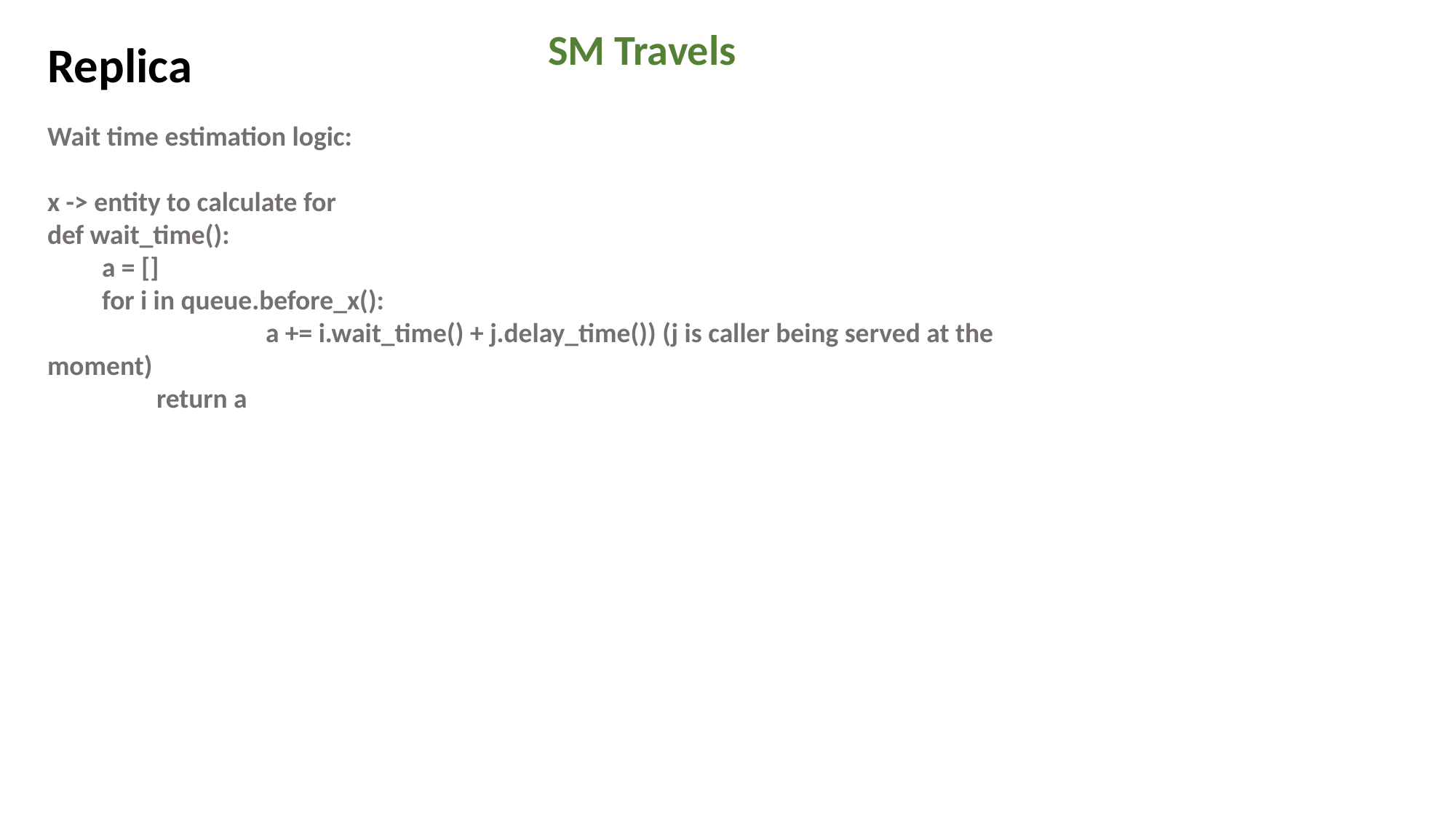

SM Travels
# Replica
Wait time estimation logic:

x -> entity to calculate for
def wait_time():
a = []
for i in queue.before_x():
		a += i.wait_time() + j.delay_time()) (j is caller being served at the moment)
	return a